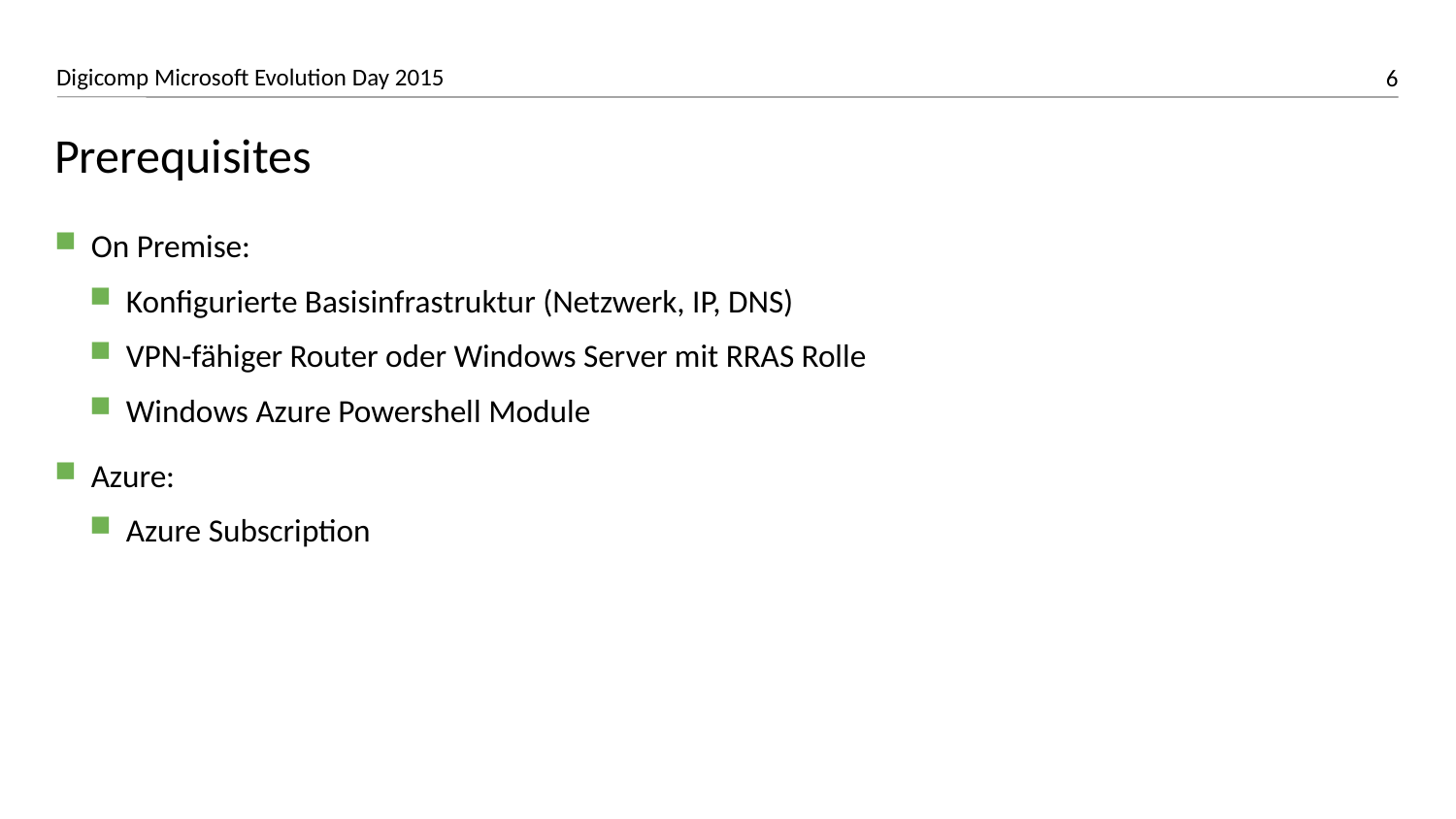

# Prerequisites
On Premise:
Konfigurierte Basisinfrastruktur (Netzwerk, IP, DNS)
VPN-fähiger Router oder Windows Server mit RRAS Rolle
Windows Azure Powershell Module
Azure:
Azure Subscription